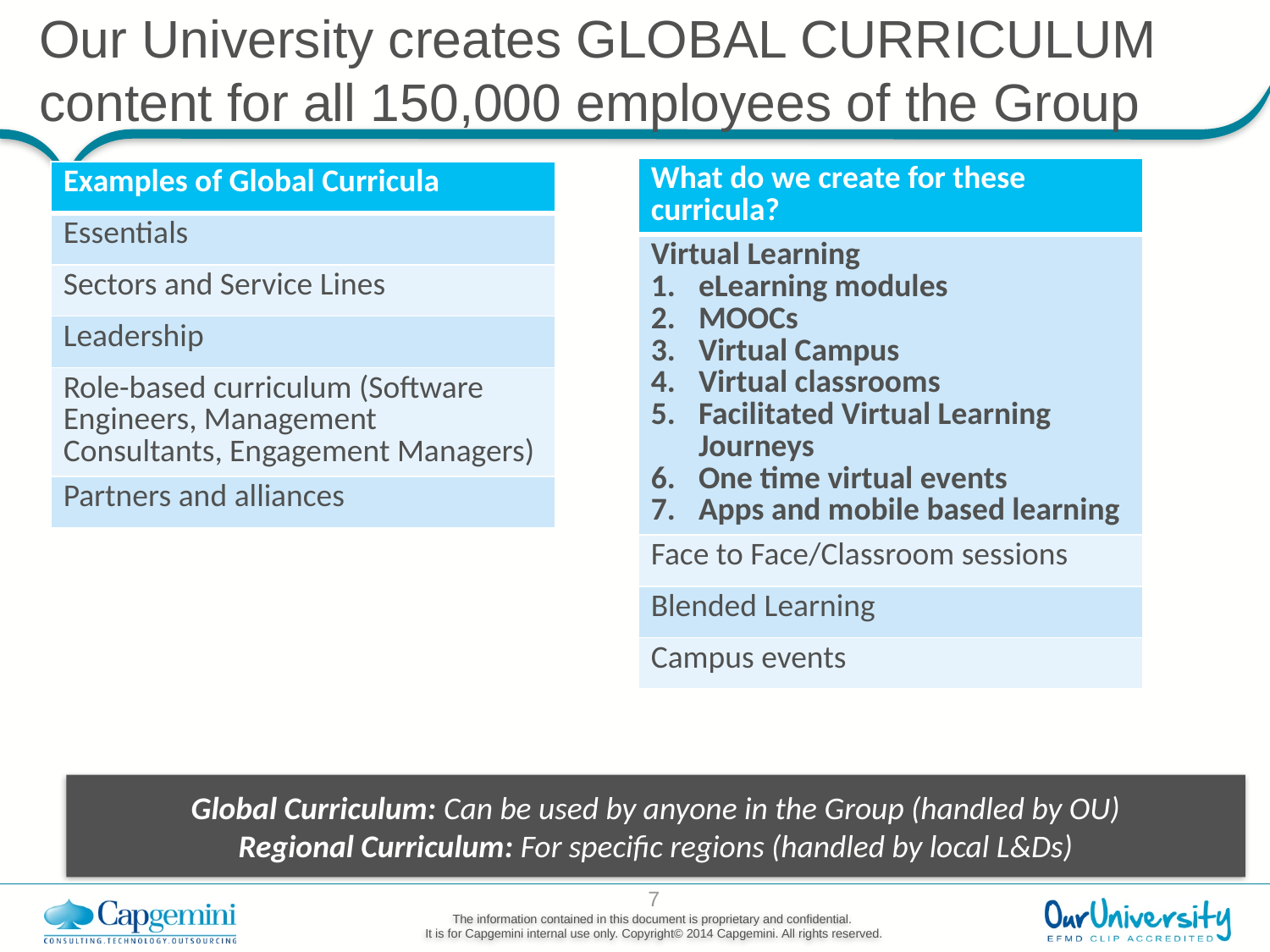

# Our University creates GLOBAL CURRICULUM content for all 150,000 employees of the Group
| What do we create for these curricula? |
| --- |
| Virtual Learning eLearning modules MOOCs Virtual Campus Virtual classrooms Facilitated Virtual Learning Journeys One time virtual events Apps and mobile based learning |
| Face to Face/Classroom sessions |
| Blended Learning |
| Campus events |
| Examples of Global Curricula |
| --- |
| Essentials |
| Sectors and Service Lines |
| Leadership |
| Role-based curriculum (Software Engineers, Management Consultants, Engagement Managers) |
| Partners and alliances |
Global Curriculum: Can be used by anyone in the Group (handled by OU)
Regional Curriculum: For specific regions (handled by local L&Ds)